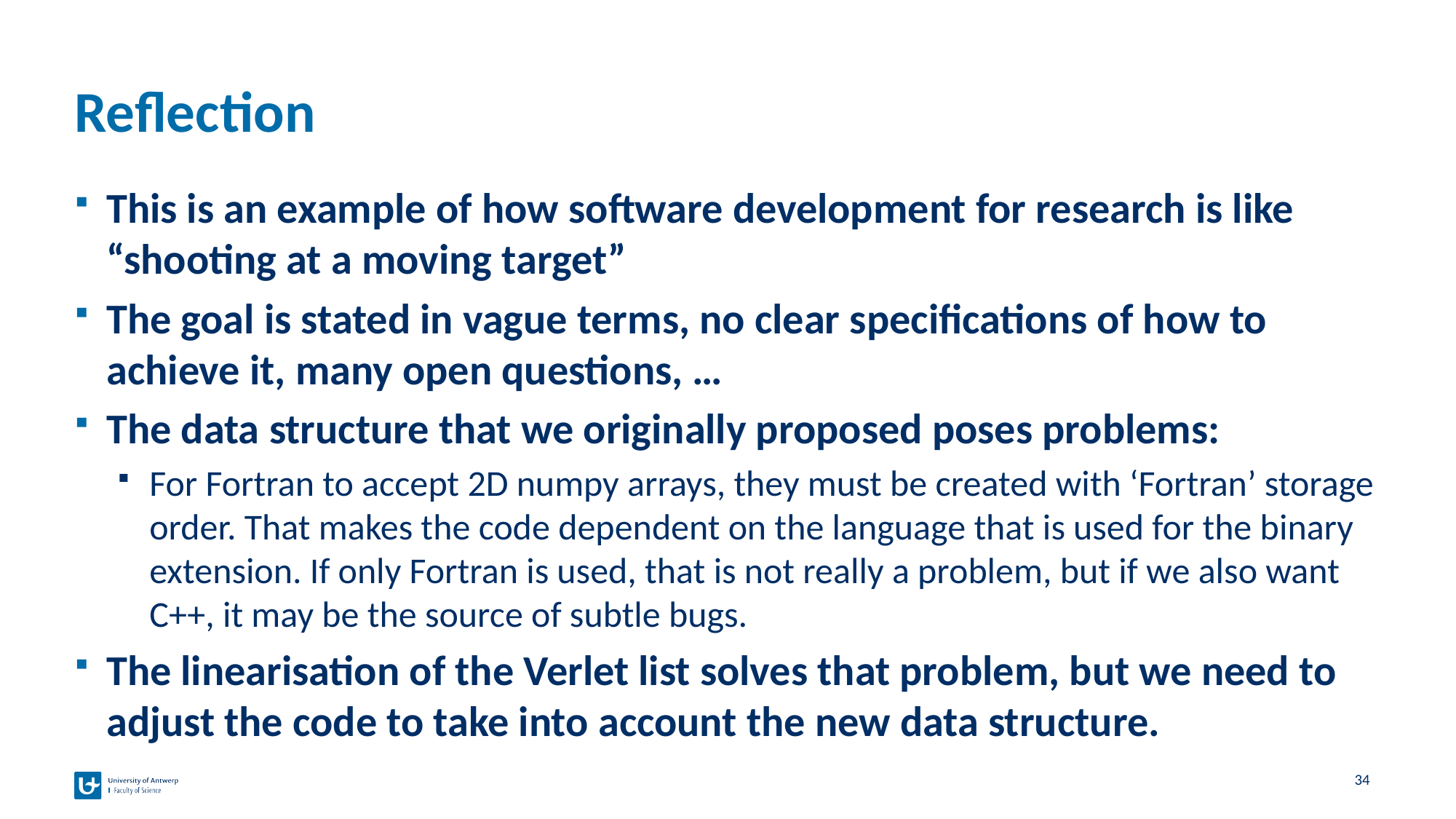

# Reflection
This is an example of how software development for research is like “shooting at a moving target”
The goal is stated in vague terms, no clear specifications of how to achieve it, many open questions, …
The data structure that we originally proposed poses problems:
For Fortran to accept 2D numpy arrays, they must be created with ‘Fortran’ storage order. That makes the code dependent on the language that is used for the binary extension. If only Fortran is used, that is not really a problem, but if we also want C++, it may be the source of subtle bugs.
The linearisation of the Verlet list solves that problem, but we need to adjust the code to take into account the new data structure.
34